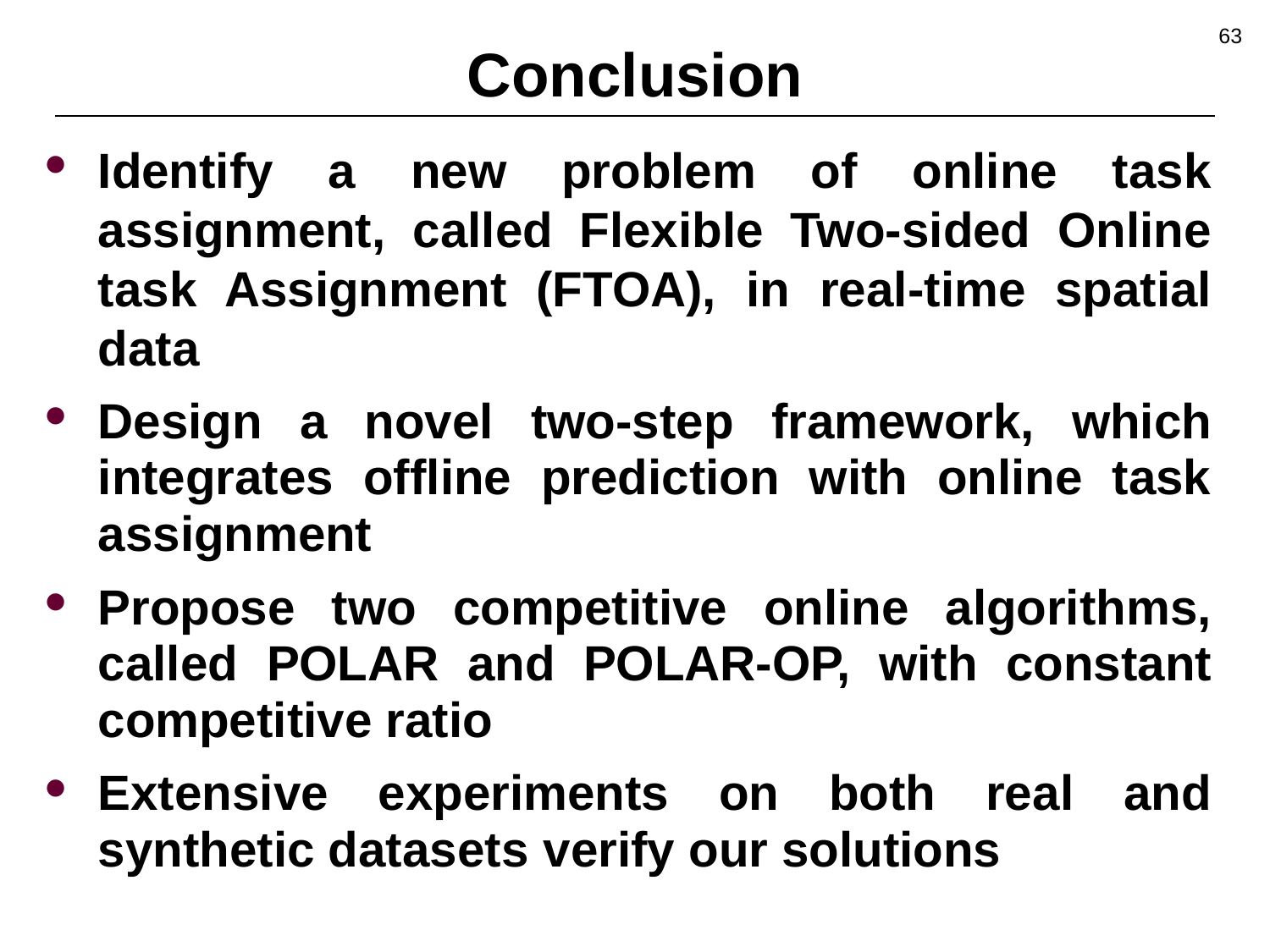

63
# Conclusion
Identify a new problem of online task assignment, called Flexible Two-sided Online task Assignment (FTOA), in real-time spatial data
Design a novel two-step framework, which integrates offline prediction with online task assignment
Propose two competitive online algorithms, called POLAR and POLAR-OP, with constant competitive ratio
Extensive experiments on both real and synthetic datasets verify our solutions